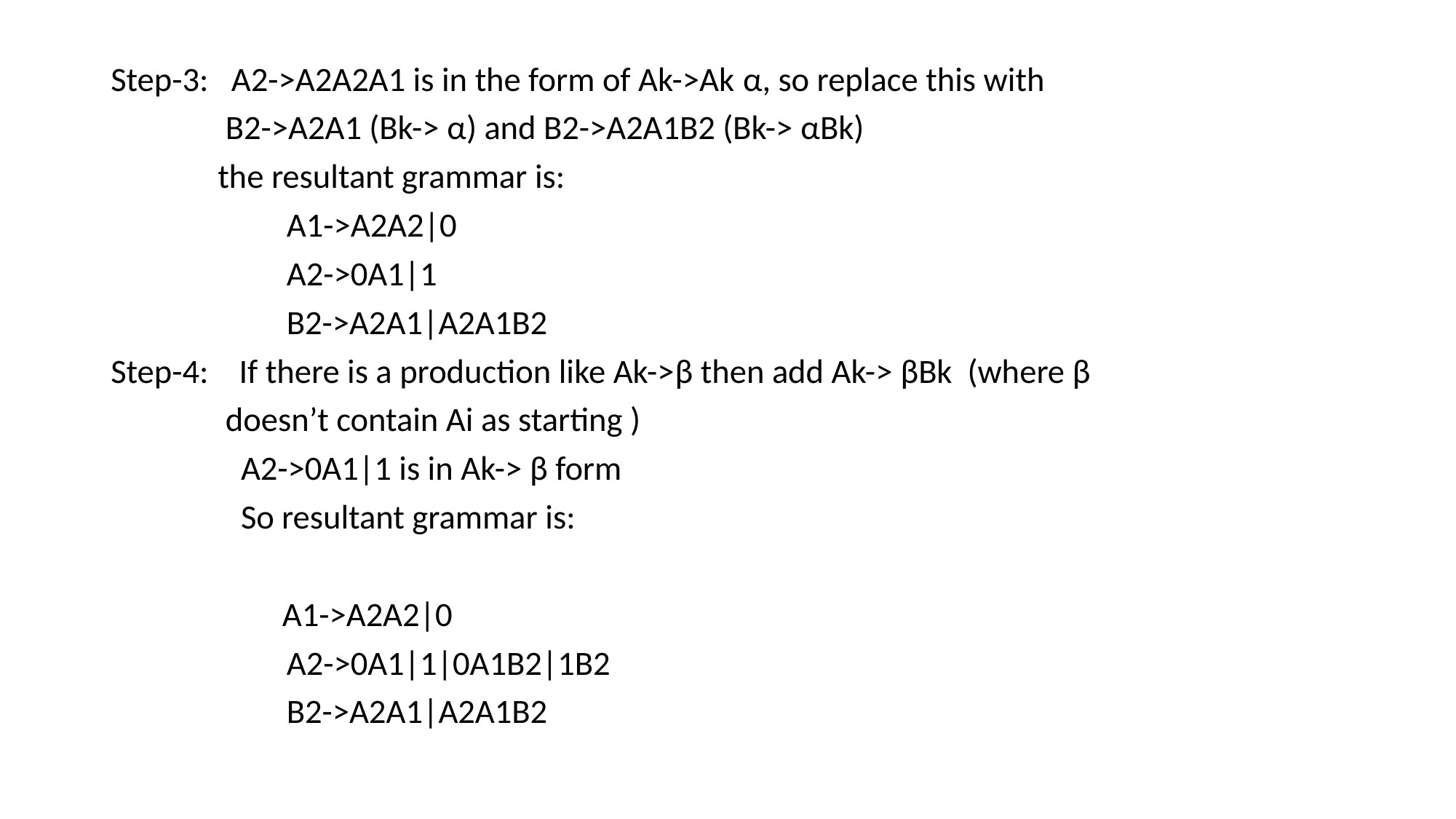

Step-3:   A2->A2A2A1 is in the form of Ak->Ak α, so replace this with
               B2->A2A1 (Bk-> α) and B2->A2A1B2 (Bk-> αBk)
              the resultant grammar is:
                       A1->A2A2|0
                       A2->0A1|1
                       B2->A2A1|A2A1B2
Step-4:    If there is a production like Ak->β then add Ak-> βBk  (where β
               doesn’t contain Ai as starting )
                 A2->0A1|1 is in Ak-> β form
                 So resultant grammar is:

	           A1->A2A2|0
                       A2->0A1|1|0A1B2|1B2
                       B2->A2A1|A2A1B2